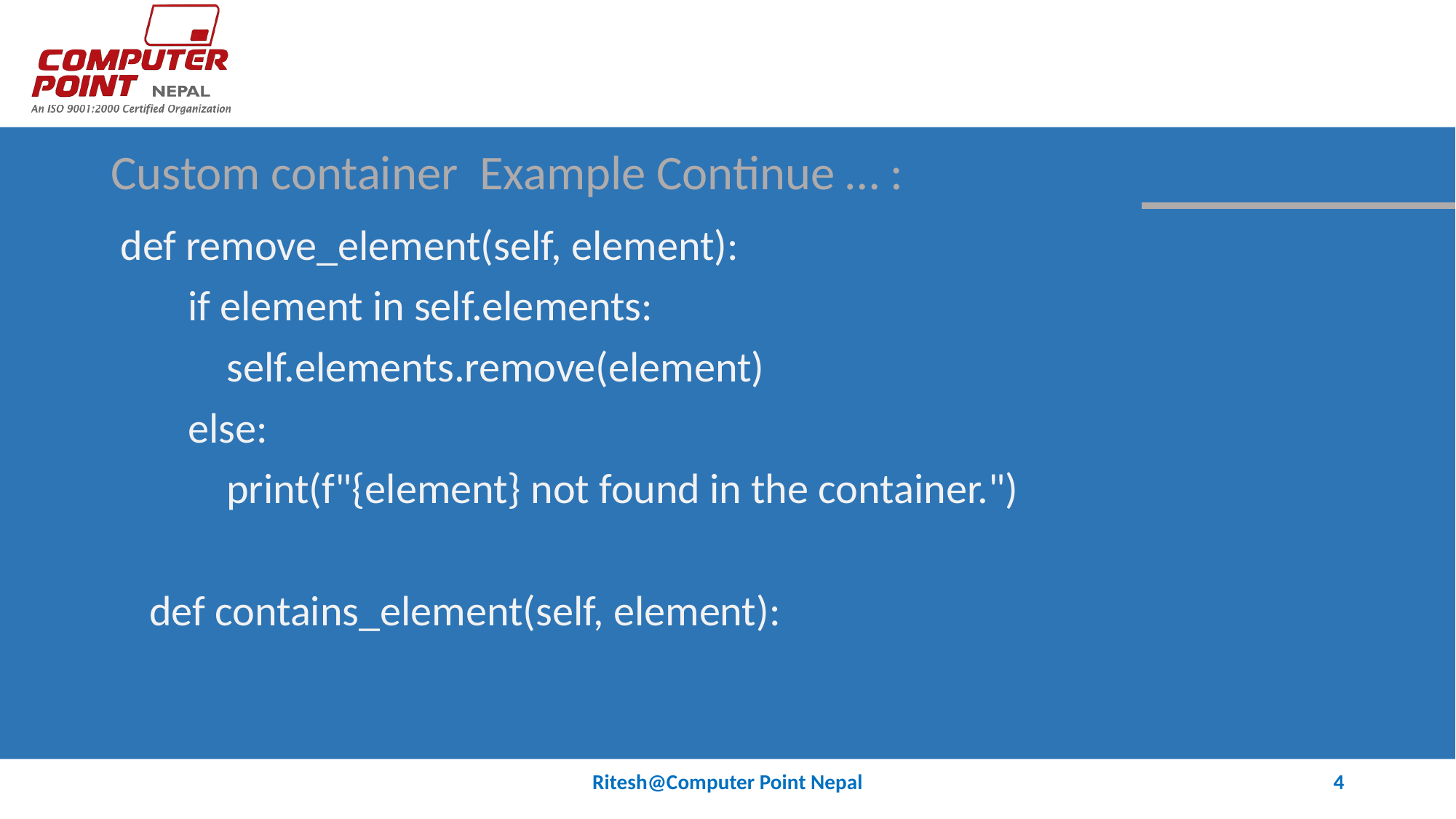

# Custom container  Example Continue … :
 def remove_element(self, element):
        if element in self.elements:
            self.elements.remove(element)
        else:
            print(f"{element} not found in the container.")

    def contains_element(self, element):

Ritesh@Computer Point Nepal

4